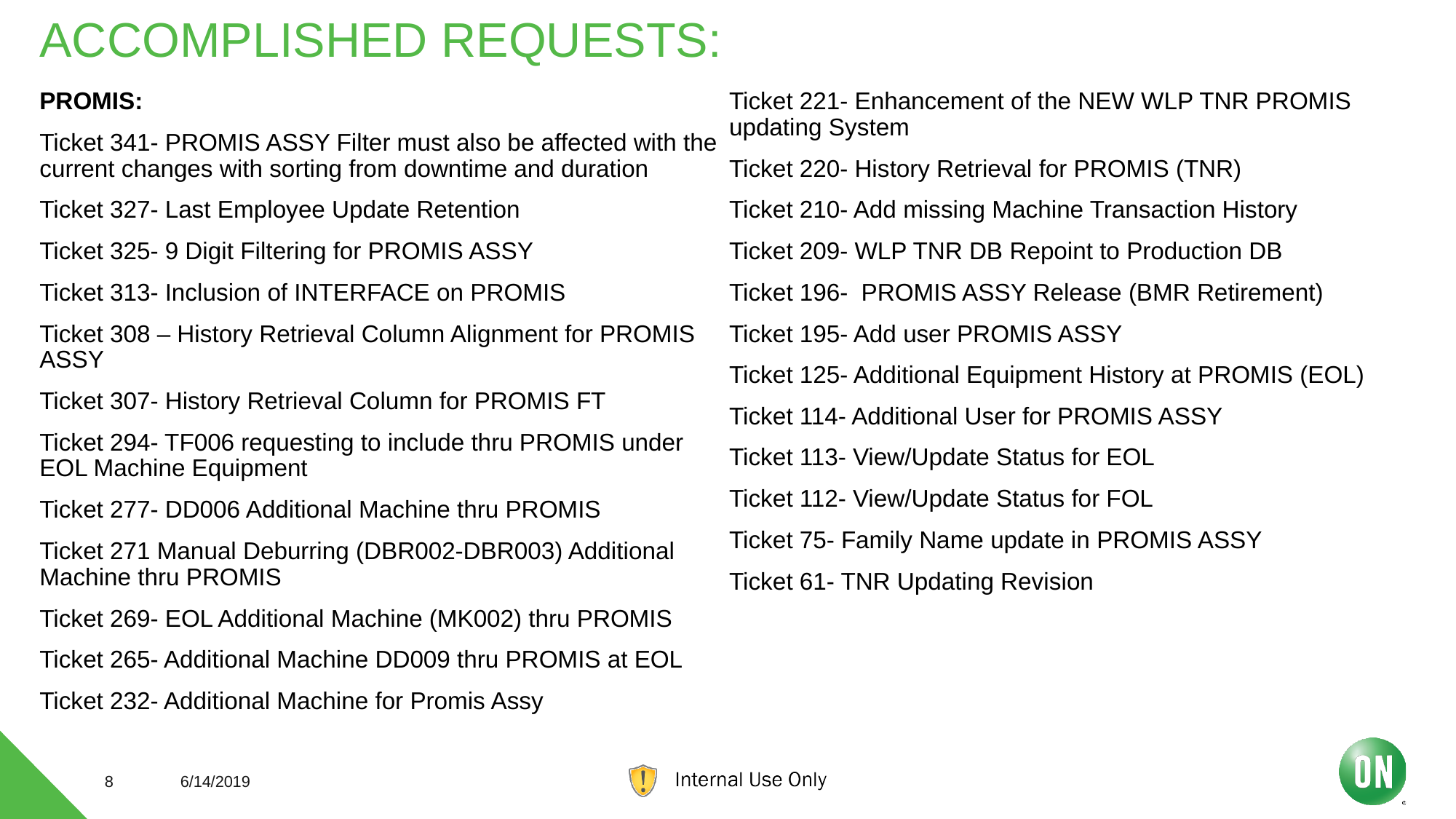

# ACCOMPLISHED REQUESTS:
PROMIS:
Ticket 341- PROMIS ASSY Filter must also be affected with the current changes with sorting from downtime and duration
Ticket 327- Last Employee Update Retention
Ticket 325- 9 Digit Filtering for PROMIS ASSY
Ticket 313- Inclusion of INTERFACE on PROMIS
Ticket 308 – History Retrieval Column Alignment for PROMIS ASSY
Ticket 307- History Retrieval Column for PROMIS FT
Ticket 294- TF006 requesting to include thru PROMIS under EOL Machine Equipment
Ticket 277- DD006 Additional Machine thru PROMIS
Ticket 271 Manual Deburring (DBR002-DBR003) Additional Machine thru PROMIS
Ticket 269- EOL Additional Machine (MK002) thru PROMIS
Ticket 265- Additional Machine DD009 thru PROMIS at EOL
Ticket 232- Additional Machine for Promis Assy
Ticket 221- Enhancement of the NEW WLP TNR PROMIS updating System
Ticket 220- History Retrieval for PROMIS (TNR)
Ticket 210- Add missing Machine Transaction History
Ticket 209- WLP TNR DB Repoint to Production DB
Ticket 196-  PROMIS ASSY Release (BMR Retirement)
Ticket 195- Add user PROMIS ASSY
Ticket 125- Additional Equipment History at PROMIS (EOL)
Ticket 114- Additional User for PROMIS ASSY
Ticket 113- View/Update Status for EOL
Ticket 112- View/Update Status for FOL
Ticket 75- Family Name update in PROMIS ASSY
Ticket 61- TNR Updating Revision
8
6/14/2019